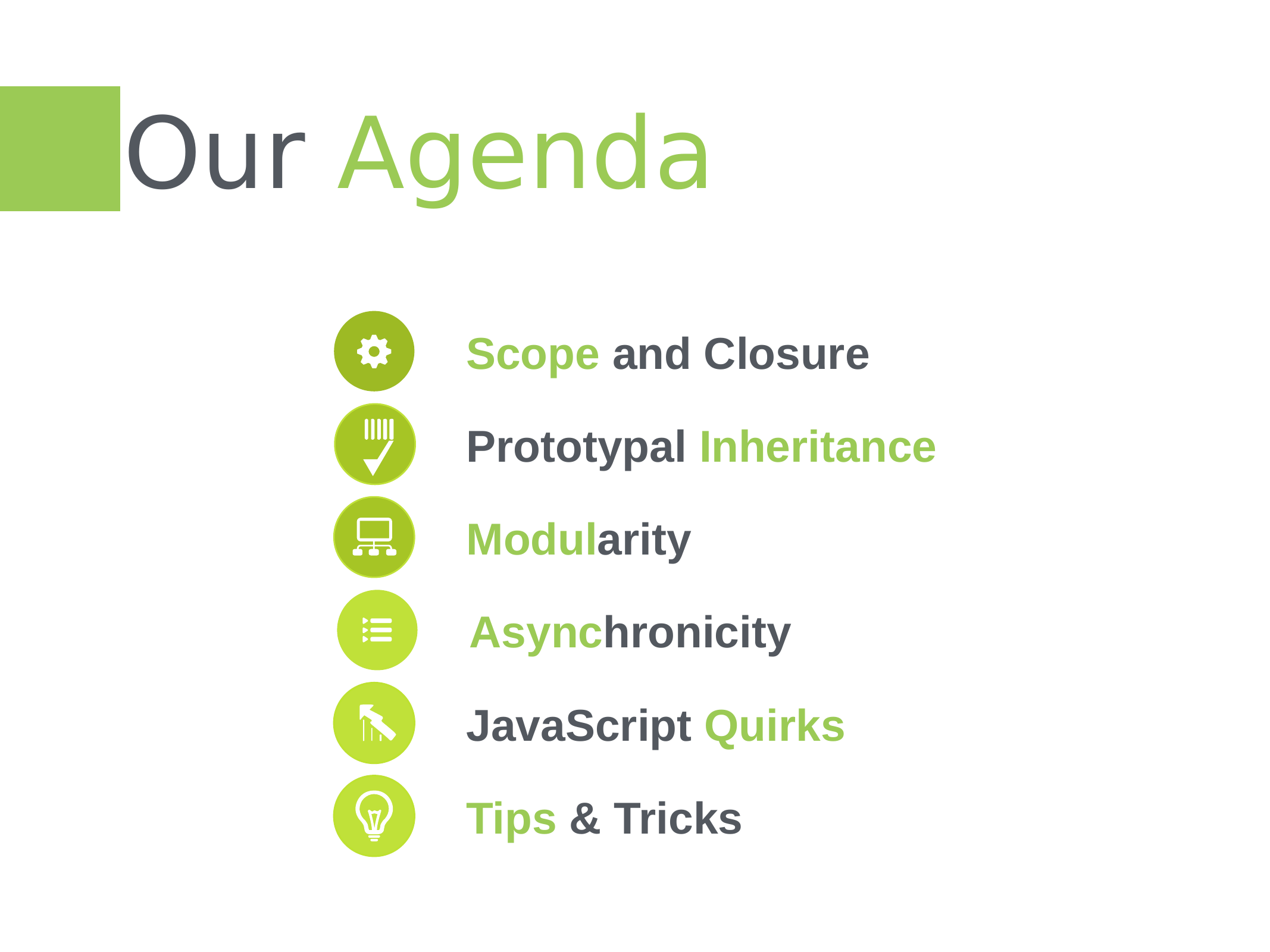

Our Agenda

Scope and Closure

Prototypal Inheritance

Modularity

Asynchronicity

JavaScript Quirks

Tips & Tricks